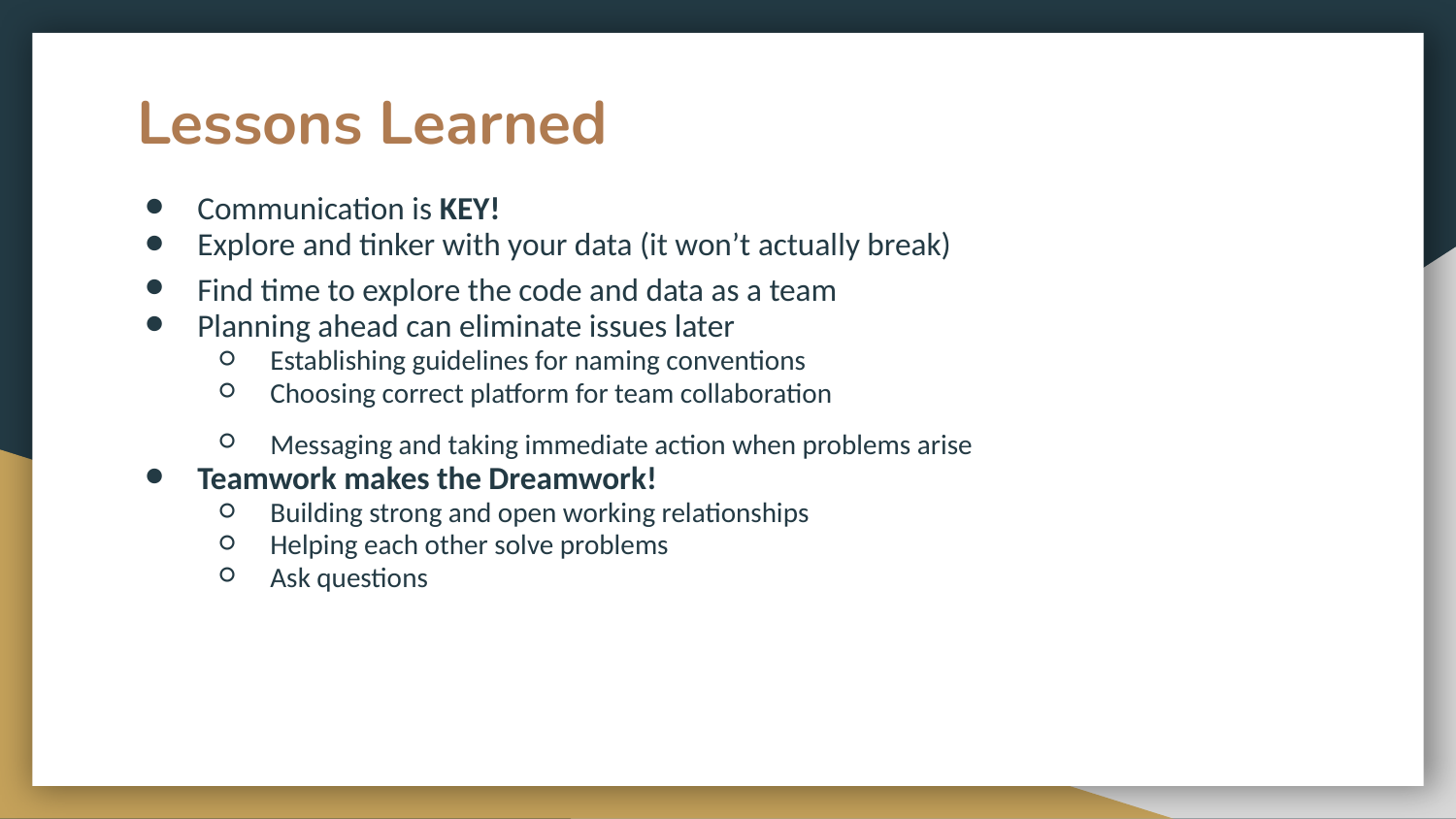

# Lessons Learned
Communication is KEY!
Explore and tinker with your data (it won’t actually break)
Find time to explore the code and data as a team
Planning ahead can eliminate issues later
Establishing guidelines for naming conventions
Choosing correct platform for team collaboration
Messaging and taking immediate action when problems arise
Teamwork makes the Dreamwork!
Building strong and open working relationships
Helping each other solve problems
Ask questions